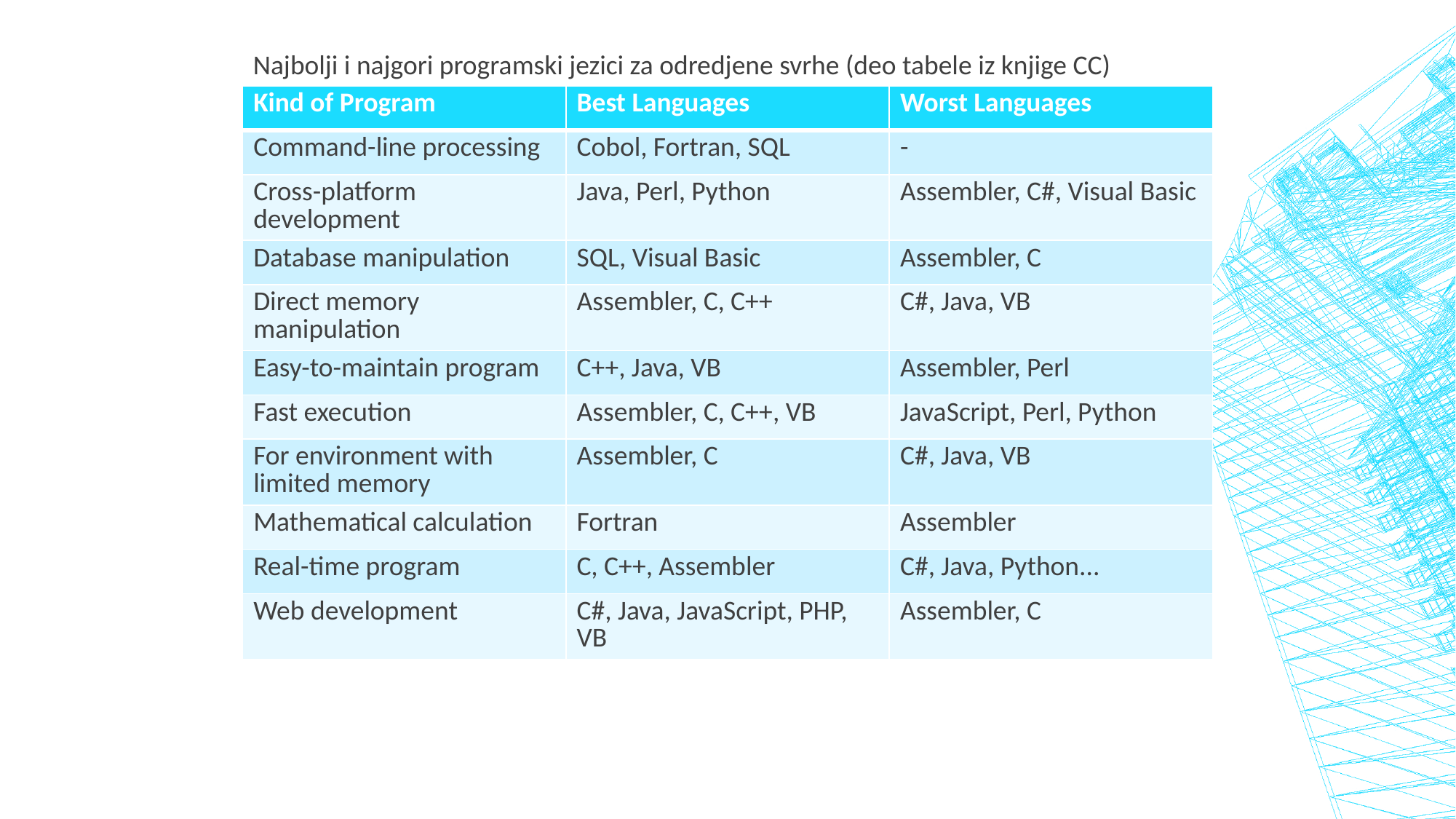

Najbolji i najgori programski jezici za odredjene svrhe (deo tabele iz knjige CC)
| Kind of Program | Best Languages | Worst Languages |
| --- | --- | --- |
| Command-line processing | Cobol, Fortran, SQL | - |
| Cross-platform development | Java, Perl, Python | Assembler, C#, Visual Basic |
| Database manipulation | SQL, Visual Basic | Assembler, C |
| Direct memory manipulation | Assembler, C, C++ | C#, Java, VB |
| Easy-to-maintain program | C++, Java, VB | Assembler, Perl |
| Fast execution | Assembler, C, C++, VB | JavaScript, Perl, Python |
| For environment with limited memory | Assembler, C | C#, Java, VB |
| Mathematical calculation | Fortran | Assembler |
| Real-time program | C, C++, Assembler | C#, Java, Python... |
| Web development | C#, Java, JavaScript, PHP, VB | Assembler, C |